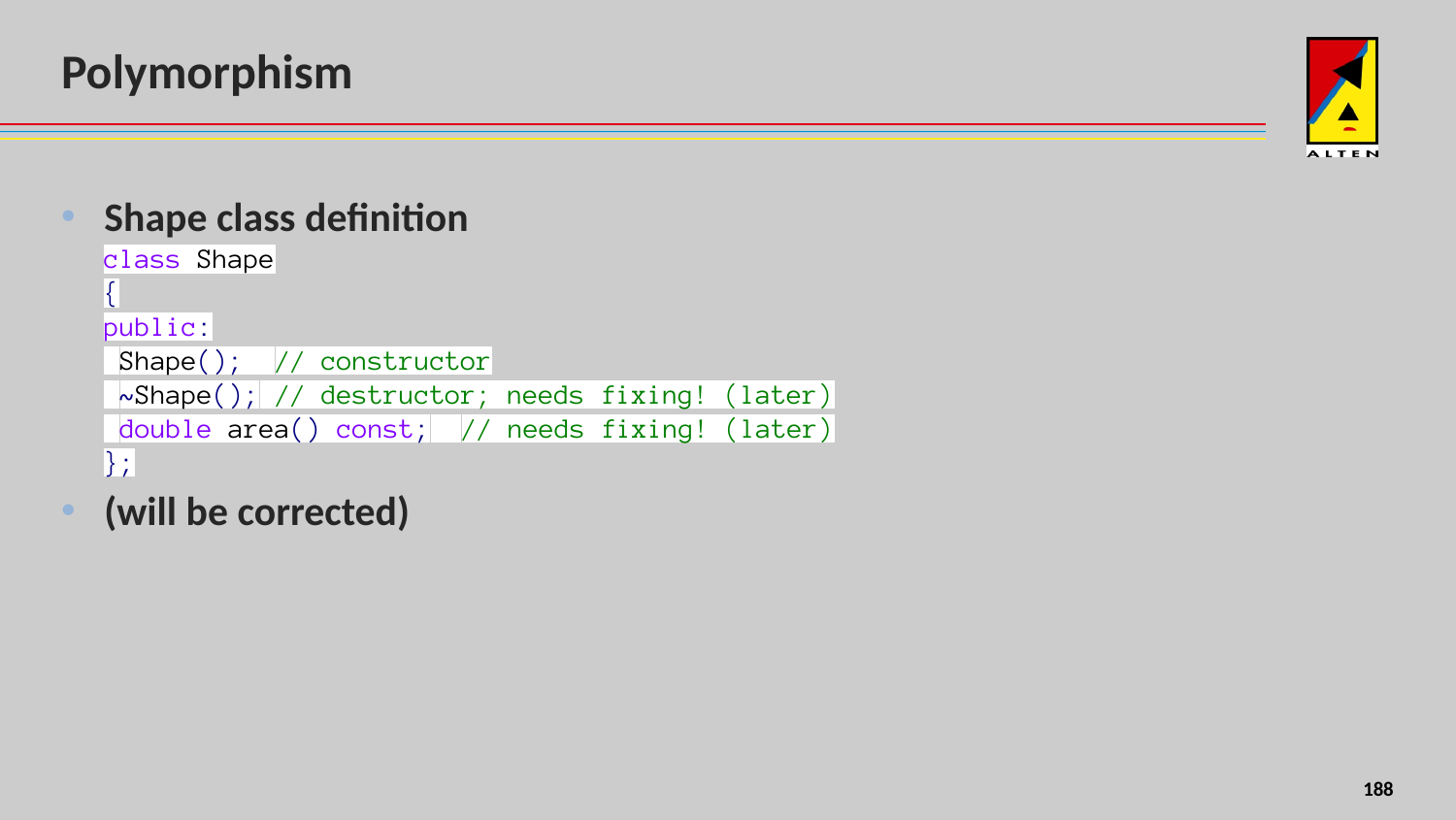

# Polymorphism
Shape class definition
class Shape
{
public:
 Shape();  // constructor
 ~Shape(); // destructor; needs fixing! (later)
 double area() const;  // needs fixing! (later)
};
(will be corrected)

188